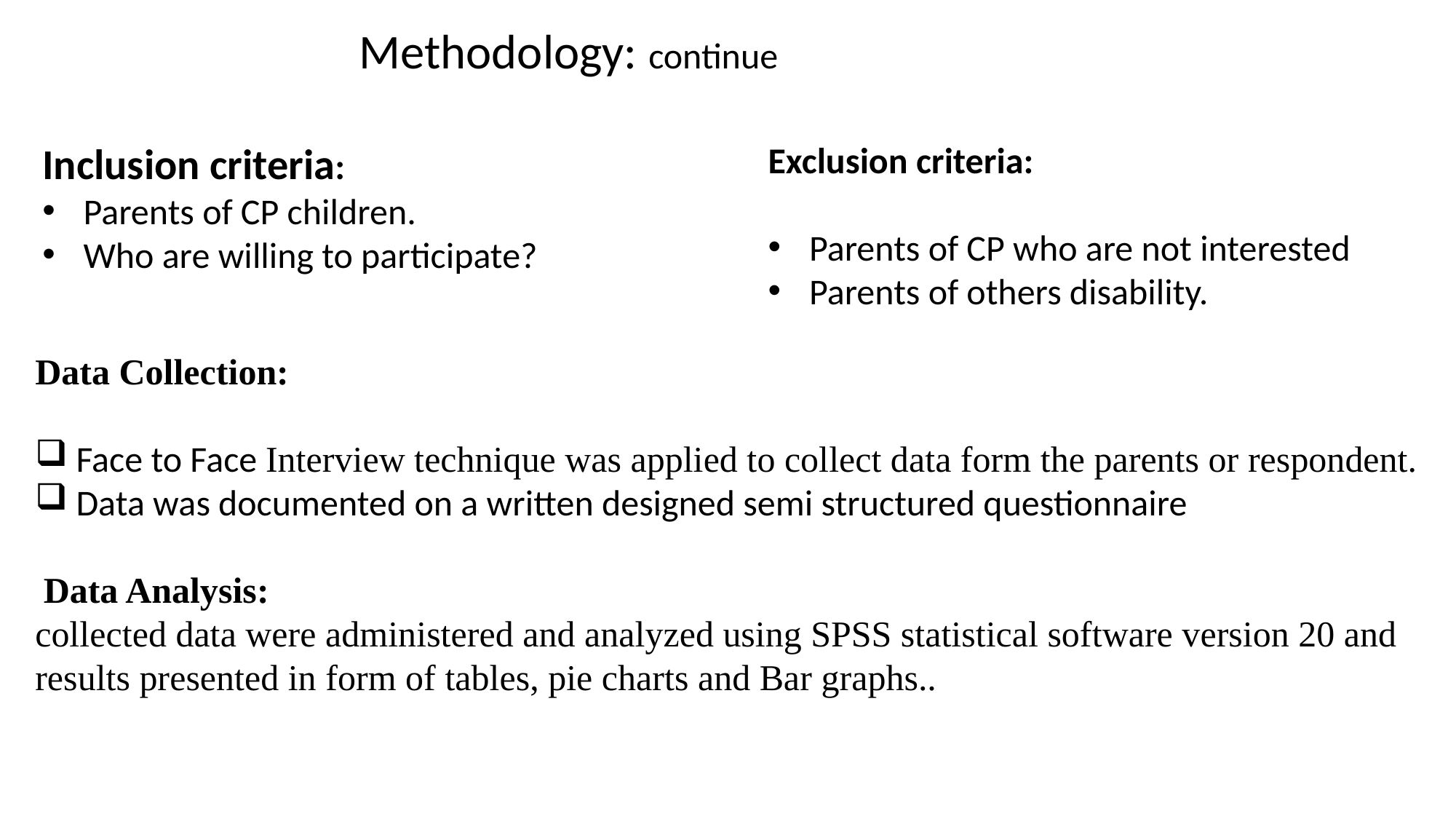

Methodology: continue
Inclusion criteria:
Parents of CP children.
Who are willing to participate?
Exclusion criteria:

Parents of CP who are not interested
Parents of others disability.

Data Collection:

Face to Face Interview technique was applied to collect data form the parents or respondent.
Data was documented on a written designed semi structured questionnaire

 Data Analysis:
collected data were administered and analyzed using SPSS statistical software version 20 and results presented in form of tables, pie charts and Bar graphs..